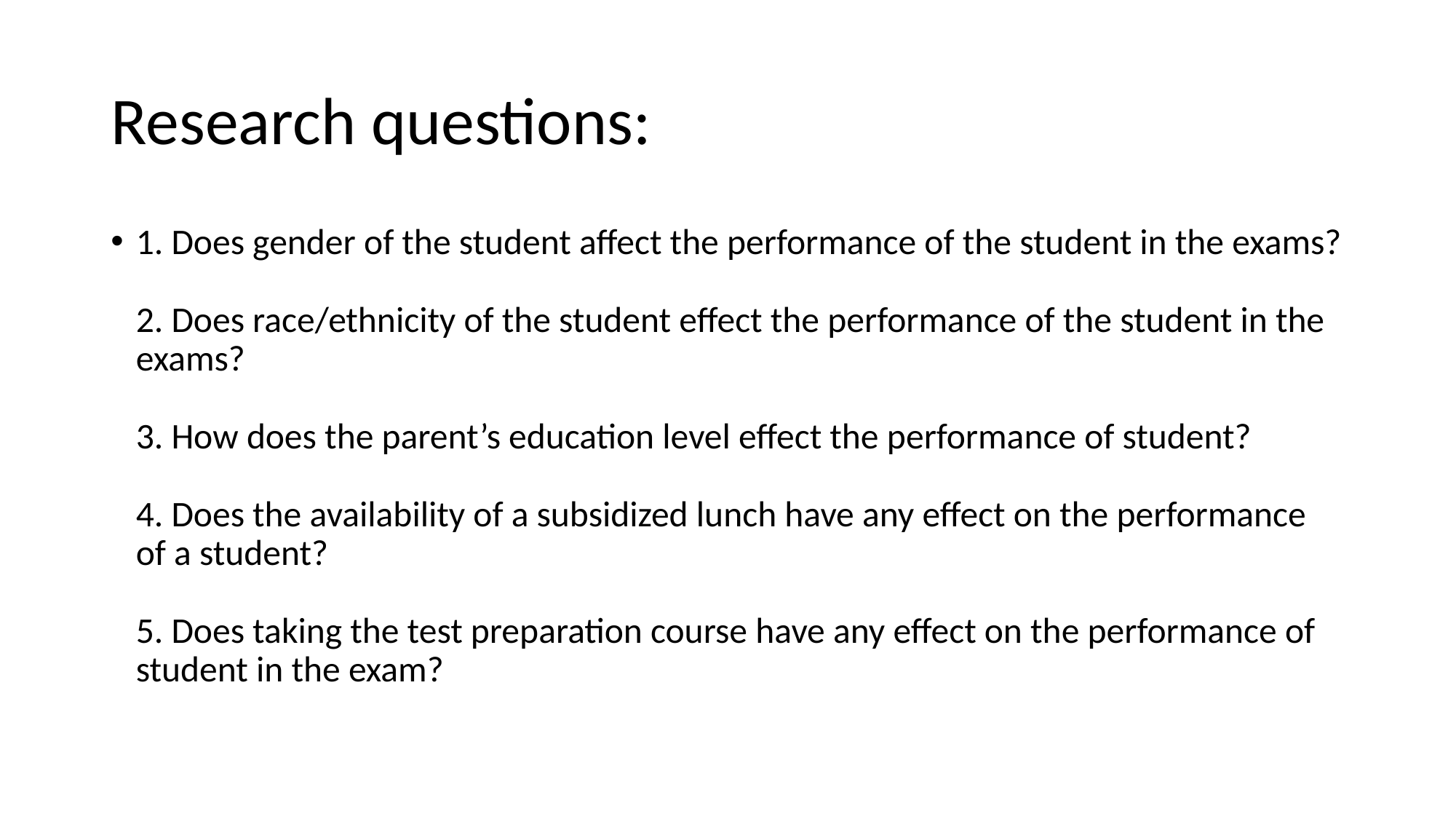

# Research questions:
1. Does gender of the student affect the performance of the student in the exams?
2. Does race/ethnicity of the student effect the performance of the student in the exams?
3. How does the parent’s education level effect the performance of student?
4. Does the availability of a subsidized lunch have any effect on the performance of a student?
5. Does taking the test preparation course have any effect on the performance of student in the exam?